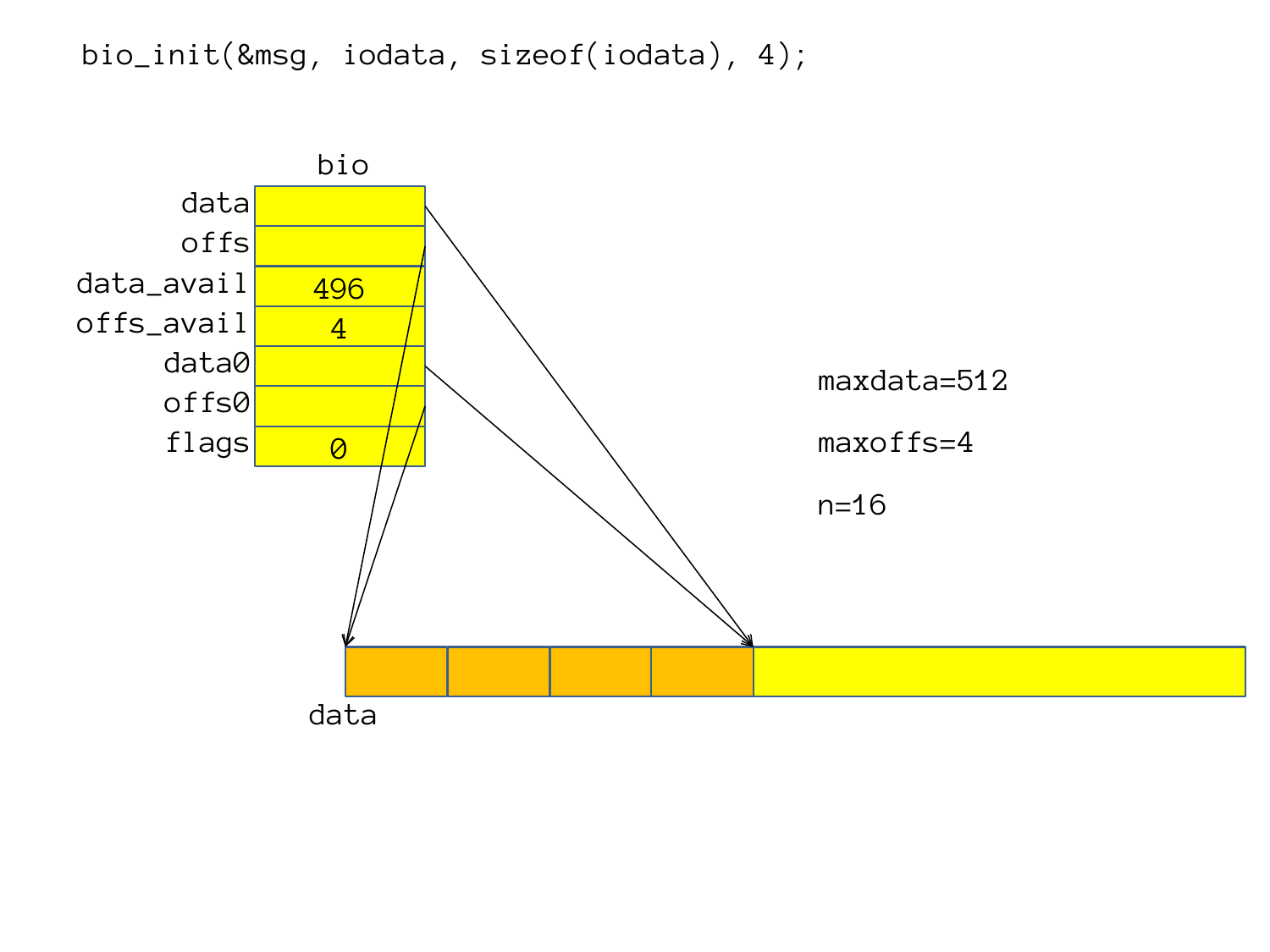

bio_init(&msg, iodata, sizeof(iodata), 4);

bio
data

offs

data_avail
496
offs_avail
4
data0

maxdata=512
offs0

flags
maxoffs=4
0
n=16

data